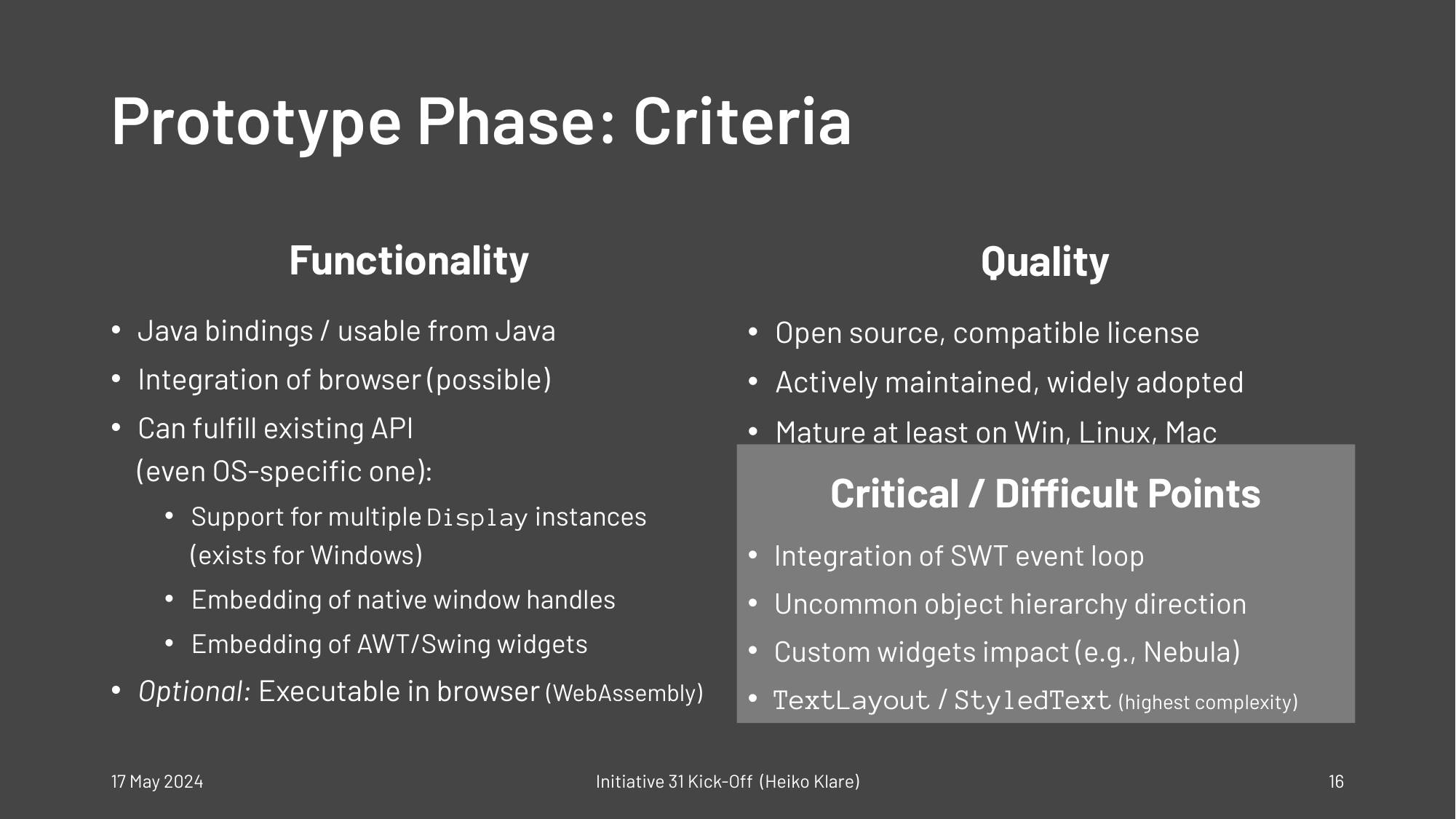

# Prototype Phase: Criteria
Functionality
Java bindings / usable from Java
Integration of browser (possible)
Can fulfill existing API
(even OS-specific one):
Support for multiple Display instances
(exists for Windows)
Embedding of native window handles
Embedding of AWT/Swing widgets
Optional: Executable in browser (WebAssembly)
Quality
Open source, compatible license
Actively maintained, widely adopted
Mature at least on Win, Linux, Mac

Critical / Difficult Points
Integration of SWT event loop
Uncommon object hierarchy direction
Custom widgets impact (e.g., Nebula)
TextLayout / StyledText (highest complexity)

17 May 2024
Initiative 31 Kick-Off  (Heiko Klare)
16